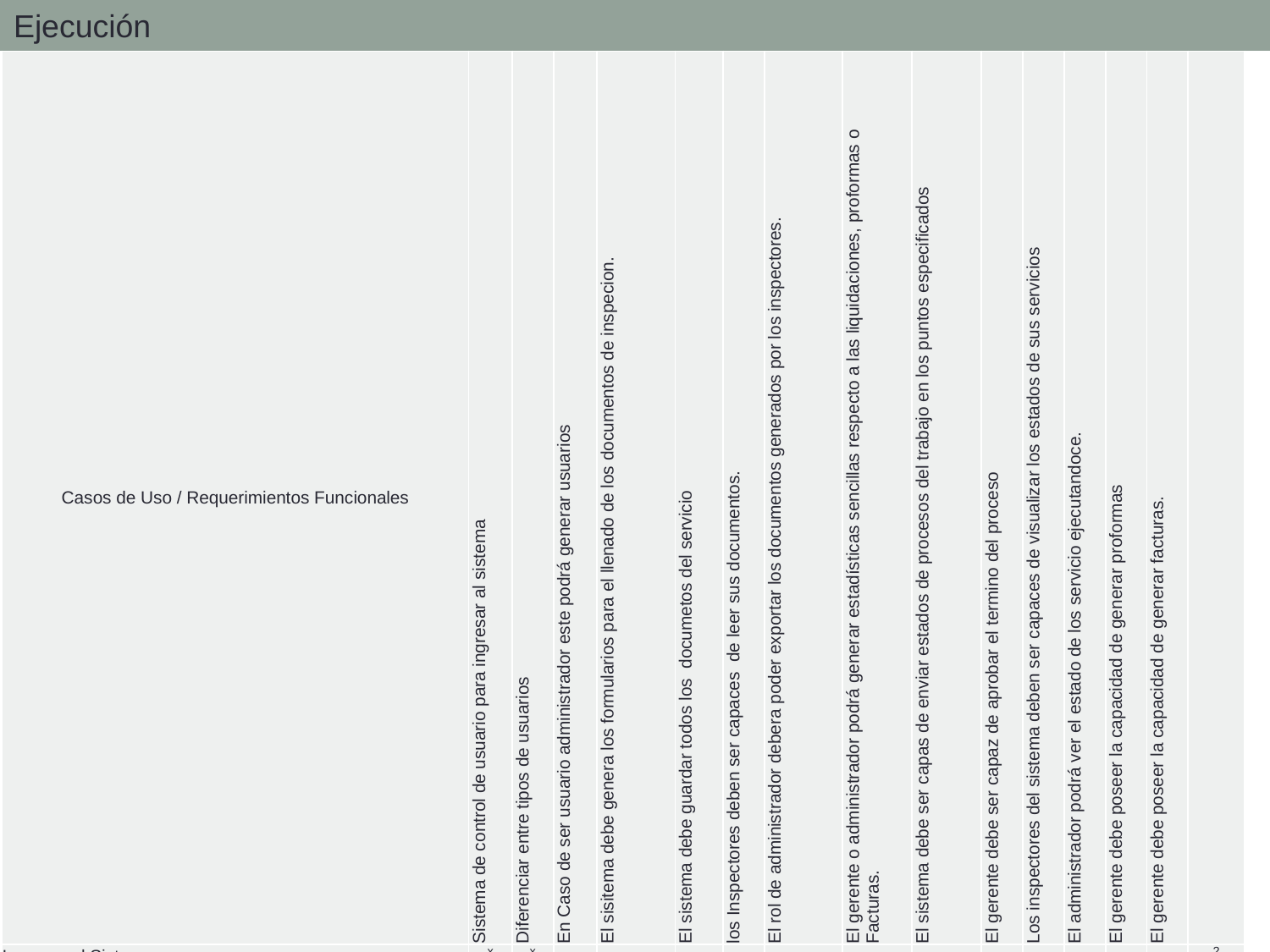

Ejecución
| Casos de Uso / Requerimientos Funcionales | Sistema de control de usuario para ingresar al sistema | Diferenciar entre tipos de usuarios | En Caso de ser usuario administrador este podrá generar usuarios | El sisitema debe genera los formularios para el llenado de los documentos de inspecion. | El sistema debe guardar todos los documetos del servicio | los Inspectores deben ser capaces de leer sus documentos. | El rol de administrador debera poder exportar los documentos generados por los inspectores. | El gerente o administrador podrá generar estadísticas sencillas respecto a las liquidaciones, proformas o Facturas. | El sistema debe ser capas de enviar estados de procesos del trabajo en los puntos especificados | El gerente debe ser capaz de aprobar el termino del proceso | Los inspectores del sistema deben ser capaces de visualizar los estados de sus servicios | El administrador podrá ver el estado de los servicio ejecutandoce. | El gerente debe poseer la capacidad de generar proformas | El gerente debe poseer la capacidad de generar facturas. |  |
| --- | --- | --- | --- | --- | --- | --- | --- | --- | --- | --- | --- | --- | --- | --- | --- |
| Ingresar al Sistema | x | x |  |  |  |  |  |  |  |  |  |  |  |  | 2 |
| Realizar Documentos de Inspección |  |  |  | x | x | x | x |  |  |  |  |  |  |  | 4 |
| Importar Informe |  |  |  |  | x |  |  |  |  |  |  |  |  |  | 1 |
| Crear liquidación |  |  |  | x | x |  |  |  |  |  |  |  |  |  | 2 |
| Exportar Documentos |  |  |  |  |  |  | x |  |  |  |  |  |  |  | 1 |
| Leer Documentos |  |  |  |  |  | x |  |  |  |  |  |  |  |  | 1 |
| Seguir avances |  |  |  |  |  |  |  |  | x | x |  |  |  |  | 2 |
| Recibir mensaje de avance |  |  |  |  |  |  |  |  | x |  |  |  |  |  | 1 |
| Aprobar termino de servicio |  |  |  |  |  |  |  |  |  | x |  |  |  |  | 1 |
| Leer Estadísticas |  |  |  |  |  |  |  | x |  |  |  |  |  |  | 1 |
| Visualizar Trabajos |  |  |  |  |  |  |  |  |  |  | x | x |  |  | 2 |
| Revisar Servicio |  |  |  |  |  |  |  |  |  |  | x | x |  |  | 2 |
| Ver estado |  |  |  |  |  |  |  |  |  |  | x | x |  |  | 2 |
| Gestionar Documentos de Pago |  |  |  |  | x |  |  |  |  |  |  |  | x | x | 3 |
| Gestionar Usuarios |  |  | x |  |  |  |  |  |  |  |  |  |  |  | 1 |